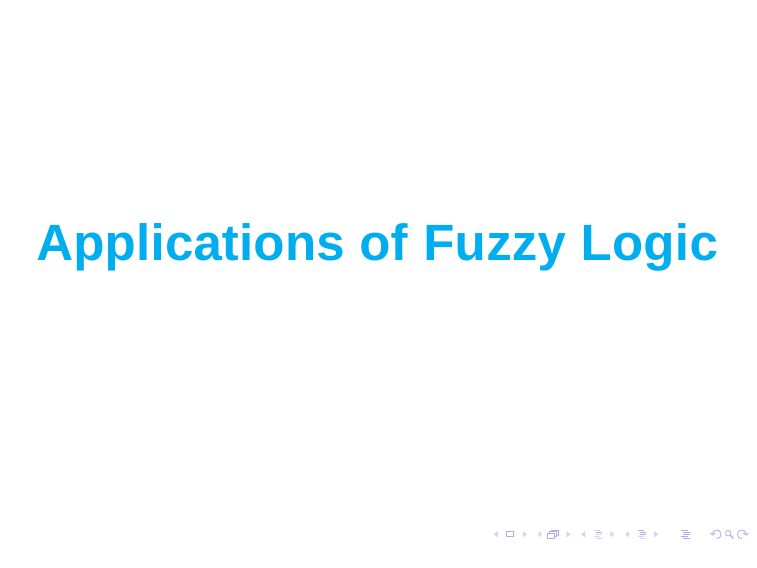

# Applications of Fuzzy Logic
Debasis Samanta (IIT Kharagpur)
Soft Computing Applications
12.02.2018
2 / 34